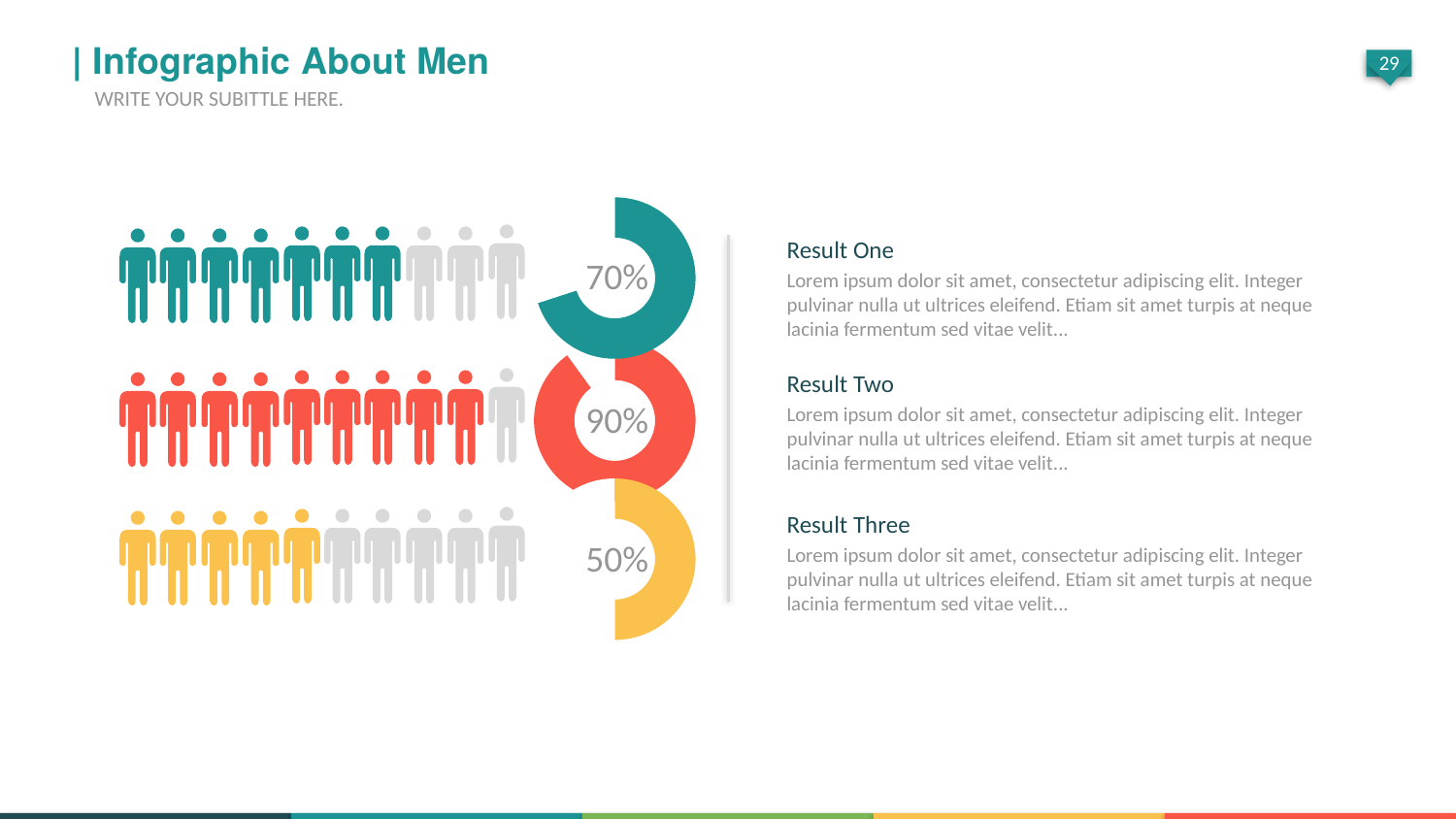

| Infographic About Men
WRITE YOUR SUBITTLE HERE.

### Chart

| Category | Sales |
|---|---|
| 1st Qtr | 7.0 |
| 2nd Qtr | 3.0 |
| 3rd Qtr | None |
| 4th Qtr | None |

Result One
Lorem ipsum dolor sit amet, consectetur adipiscing elit. Integer pulvinar nulla ut ultrices eleifend. Etiam sit amet turpis at neque lacinia fermentum sed vitae velit...

70%

### Chart

| Category | Sales |
|---|---|
| 1st Qtr | 90.0 |
| 2nd Qtr | 10.0 |
| 3rd Qtr | None |
| 4th Qtr | None |
Result Two
Lorem ipsum dolor sit amet, consectetur adipiscing elit. Integer pulvinar nulla ut ultrices eleifend. Etiam sit amet turpis at neque lacinia fermentum sed vitae velit...

90%

### Chart

| Category | Sales |
|---|---|
| 1st Qtr | 5.0 |
| 6 | 5.0 |
| 3rd Qtr | None |
| 4th Qtr | None |
Result Three
Lorem ipsum dolor sit amet, consectetur adipiscing elit. Integer pulvinar nulla ut ultrices eleifend. Etiam sit amet turpis at neque lacinia fermentum sed vitae velit...

50%